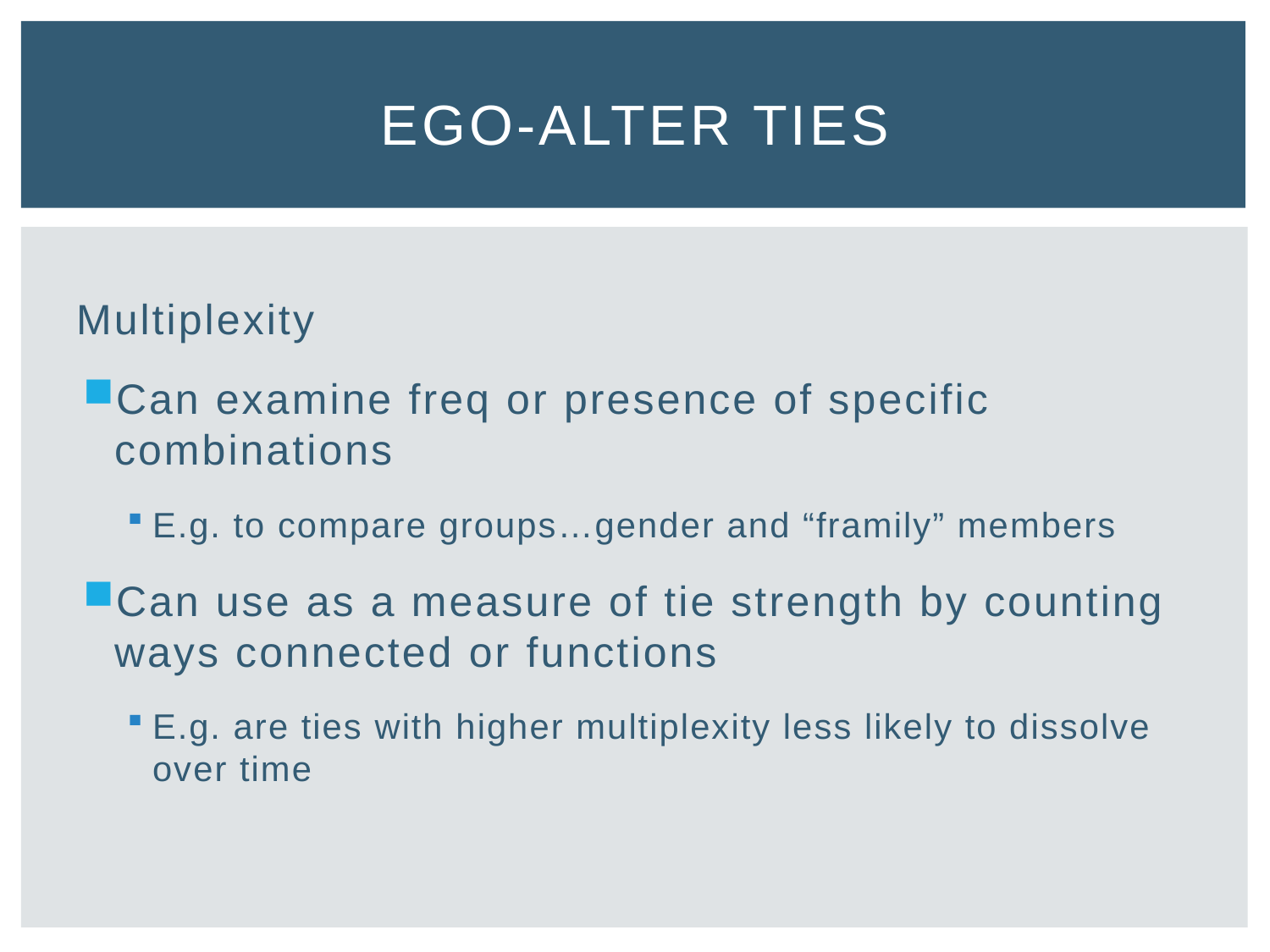

# Ego-alter ties
Multiplexity
Can examine freq or presence of specific combinations
E.g. to compare groups…gender and “framily” members
Can use as a measure of tie strength by counting ways connected or functions
E.g. are ties with higher multiplexity less likely to dissolve over time